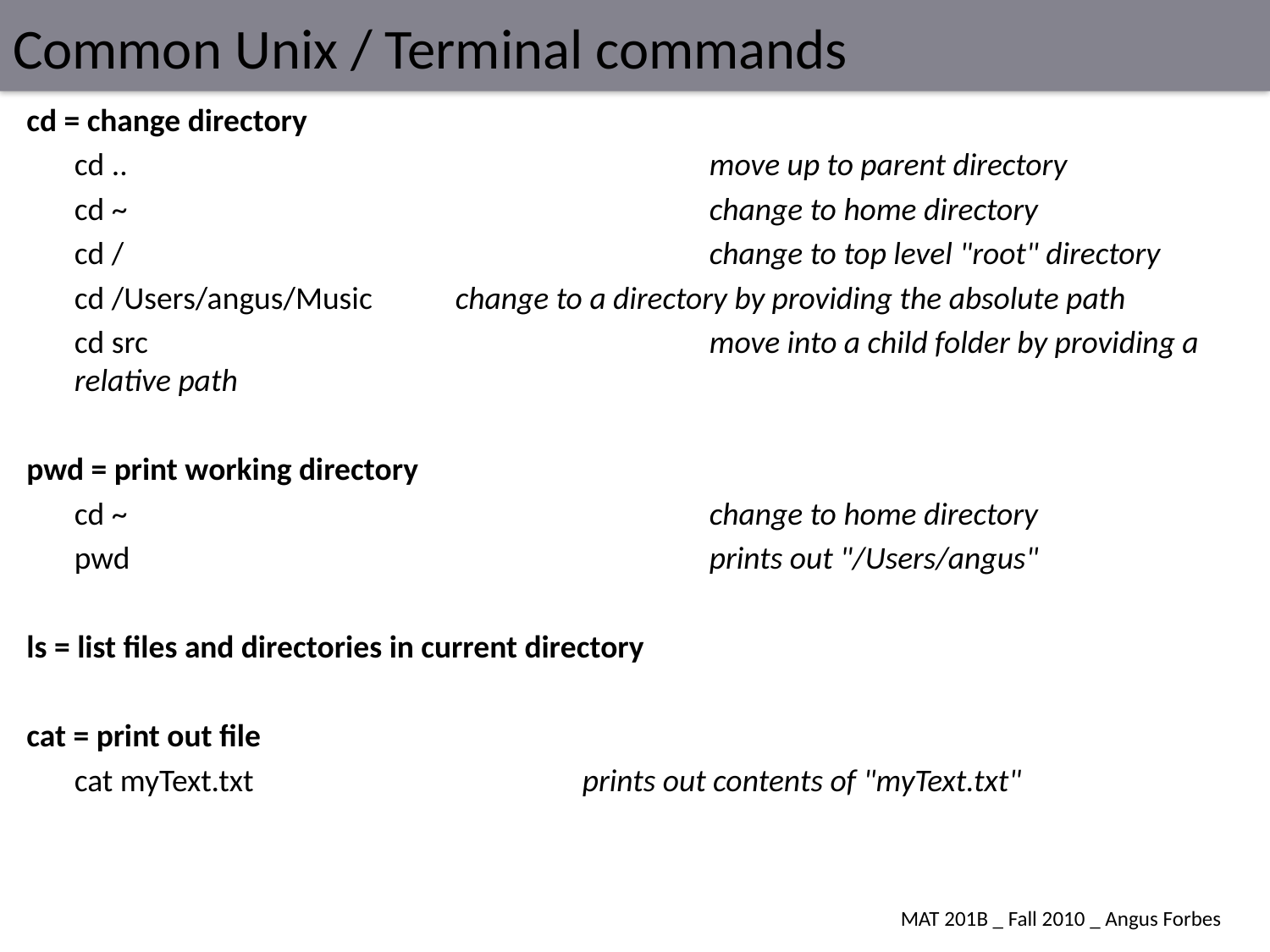

# Common Unix / Terminal commands
cd = change directory
	cd .. 					move up to parent directory
	cd ~ 					change to home directory
	cd /					change to top level "root" directory
	cd /Users/angus/Music	change to a directory by providing the absolute path
	cd src					move into a child folder by providing a relative path

pwd = print working directory
 	cd ~					change to home directory
	pwd					prints out "/Users/angus"

ls = list files and directories in current directory

cat = print out file
	cat myText.txt			prints out contents of "myText.txt"